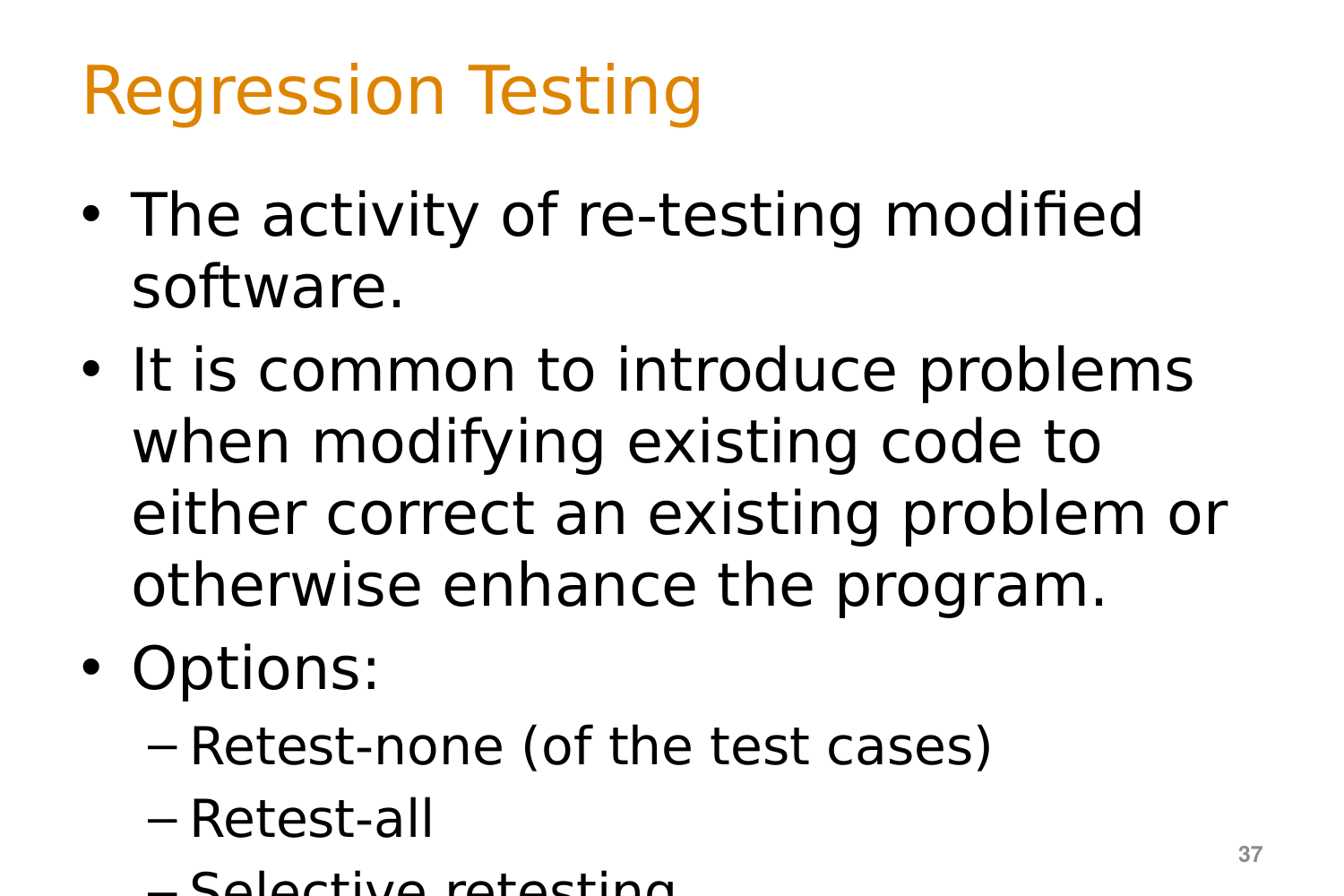

# Regression Testing
The activity of re-testing modified software.
It is common to introduce problems when modifying existing code to either correct an existing problem or otherwise enhance the program.
Options:
Retest-none (of the test cases)
Retest-all
Selective retesting
For some systems, regression testing can be fairly expensive.
37